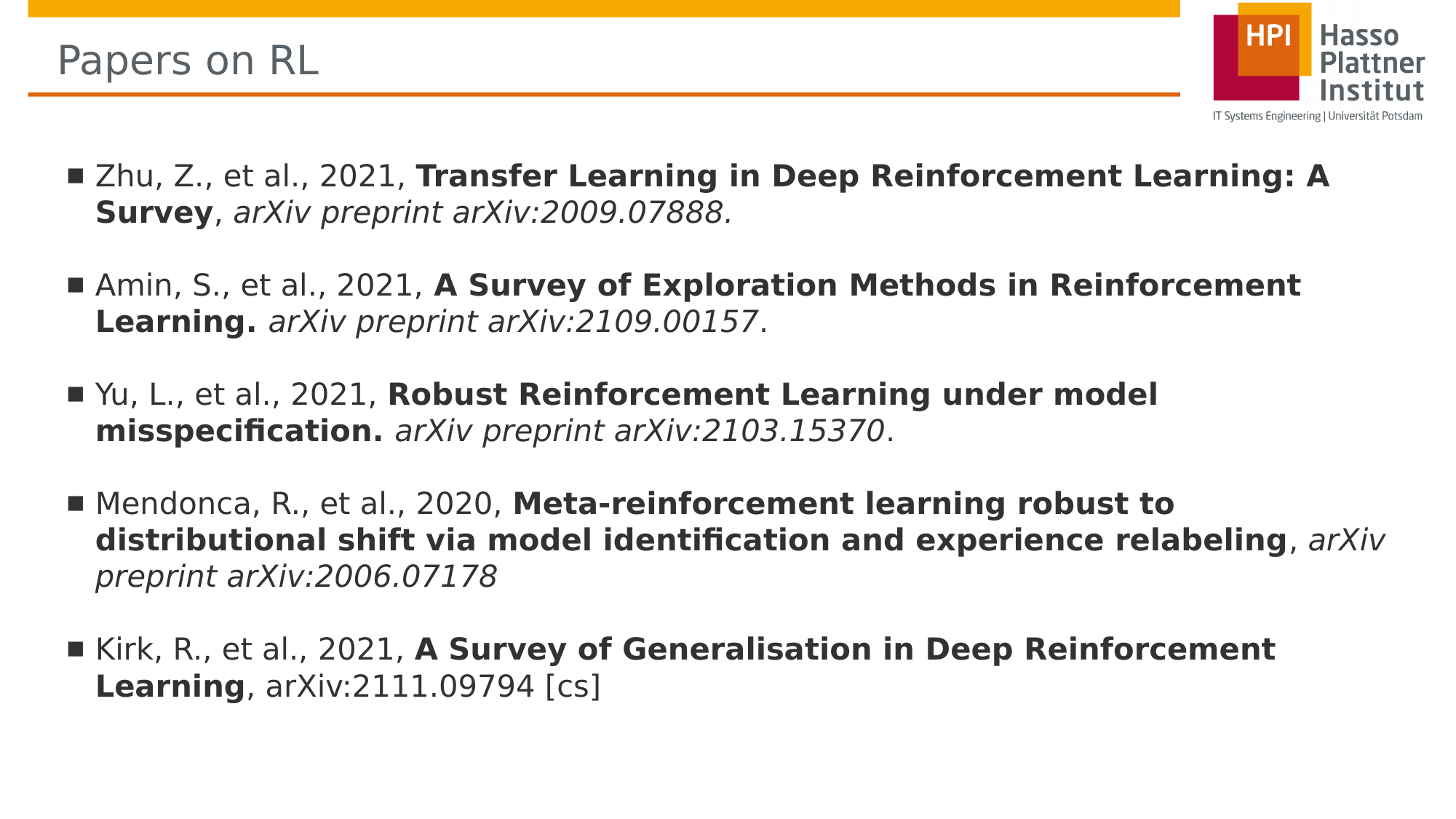

# Papers on RL
Zhu, Z., et al., 2021, Transfer Learning in Deep Reinforcement Learning: A Survey, arXiv preprint arXiv:2009.07888.

Amin, S., et al., 2021, A Survey of Exploration Methods in Reinforcement Learning. arXiv preprint arXiv:2109.00157.

Yu, L., et al., 2021, Robust Reinforcement Learning under model misspecification. arXiv preprint arXiv:2103.15370.

Mendonca, R., et al., 2020, Meta-reinforcement learning robust to distributional shift via model identification and experience relabeling, arXiv preprint arXiv:2006.07178

Kirk, R., et al., 2021, A Survey of Generalisation in Deep Reinforcement Learning, arXiv:2111.09794 [cs]